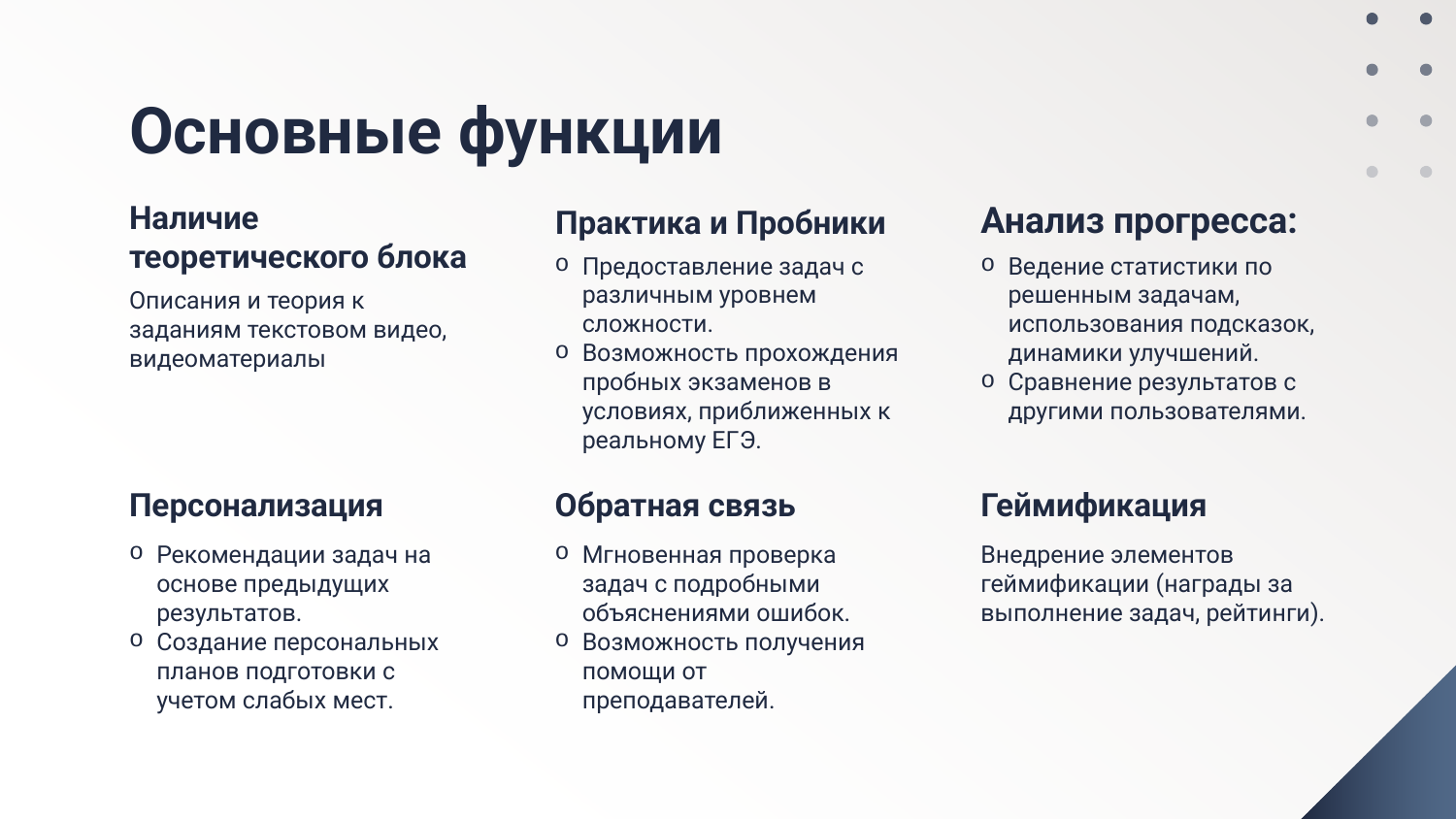

# Основные функции
Практика и Пробники
Анализ прогресса:
Наличие теоретического блока
Предоставление задач с различным уровнем сложности.
Возможность прохождения пробных экзаменов в условиях, приближенных к реальному ЕГЭ.
Ведение статистики по решенным задачам, использования подсказок, динамики улучшений.
Сравнение результатов с другими пользователями.
Описания и теория к заданиям текстовом видео, видеоматериалы

Персонализация
Обратная связь
Геймификация
Рекомендации задач на основе предыдущих результатов.
Создание персональных планов подготовки с учетом слабых мест.
Мгновенная проверка задач с подробными объяснениями ошибок.
Возможность получения помощи от преподавателей.
Внедрение элементов геймификации (награды за выполнение задач, рейтинги).